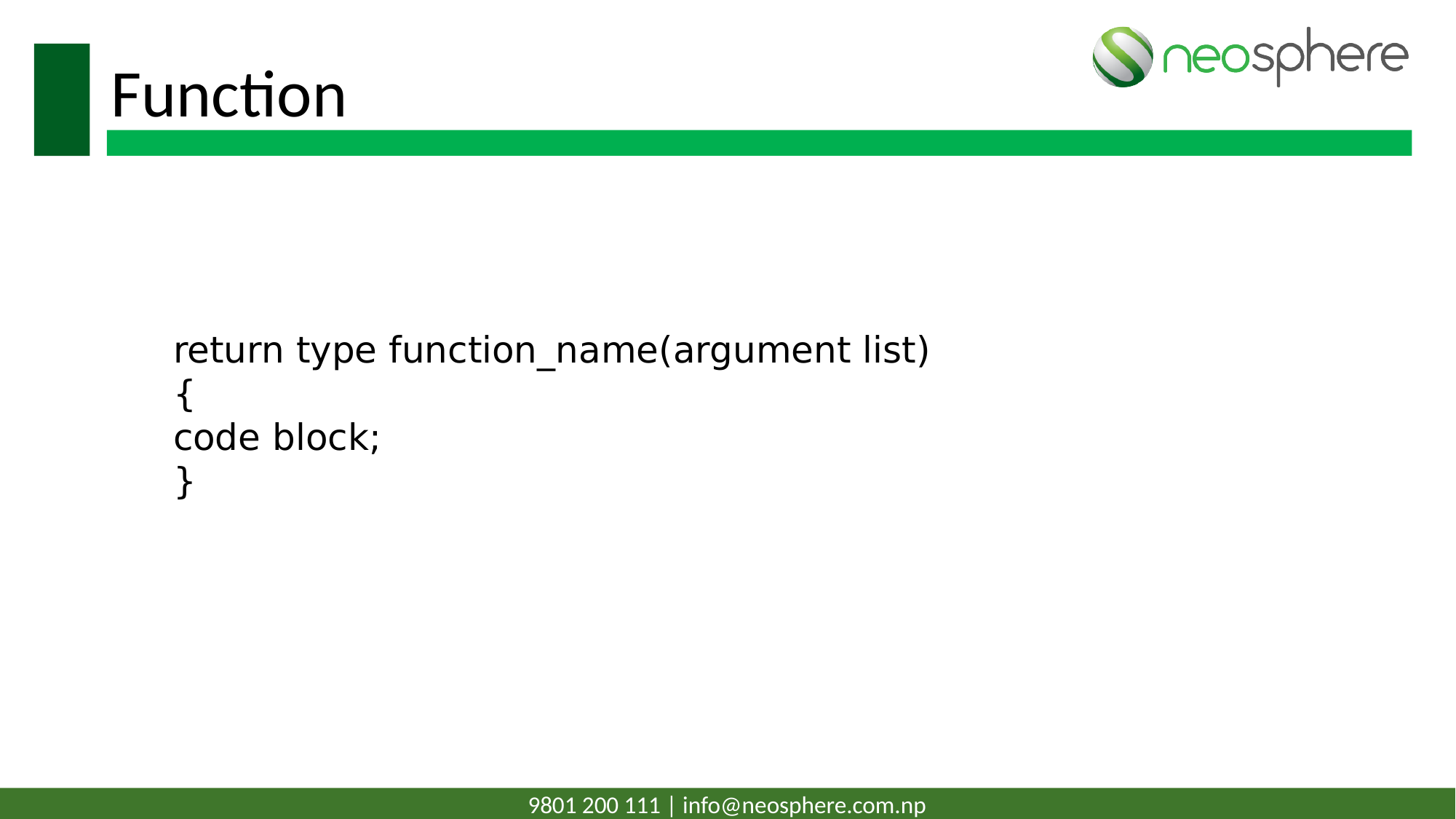

# Function
return type function_name(argument list)
{
code block;
}